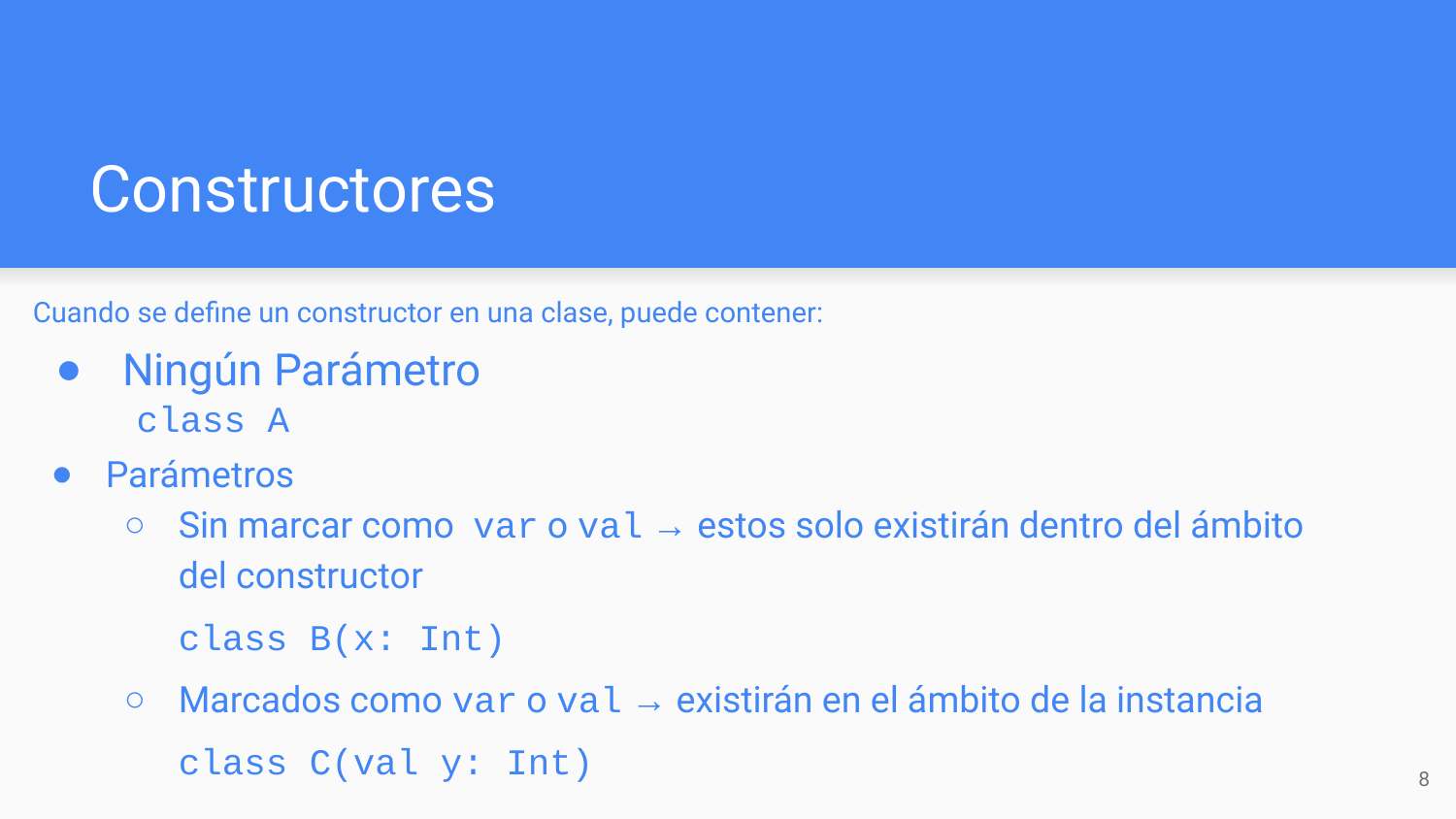

# Constructores
Cuando se define un constructor en una clase, puede contener:
Ningún Parámetro

class A
Parámetros
Sin marcar como  var o val → estos solo existirán dentro del ámbito del constructor
class B(x: Int)
Marcados como var o val → existirán en el ámbito de la instancia
class C(val y: Int)
8